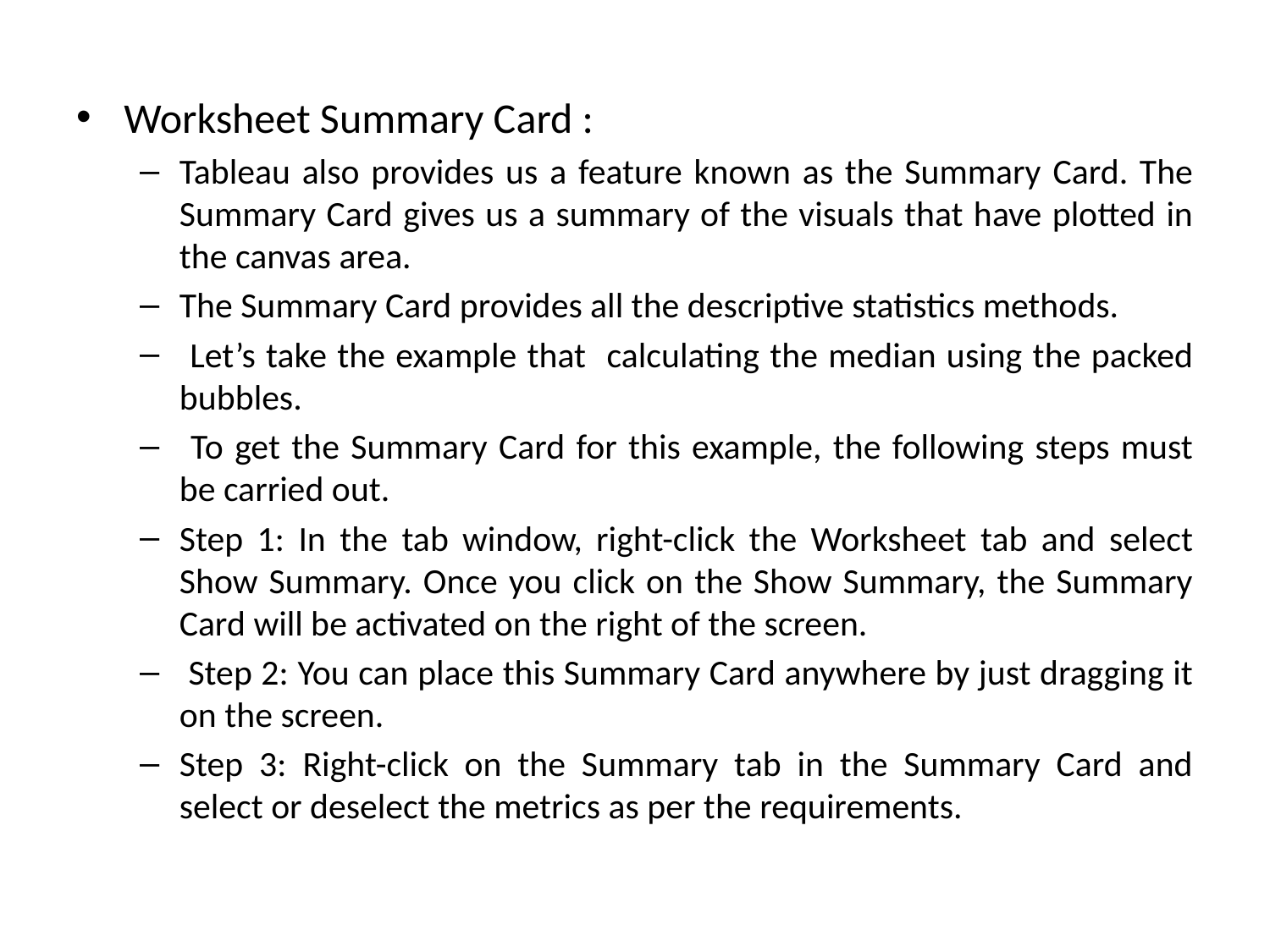

Worksheet Summary Card :
Tableau also provides us a feature known as the Summary Card. The Summary Card gives us a summary of the visuals that have plotted in the canvas area.
The Summary Card provides all the descriptive statistics methods.
 Let’s take the example that  calculating the median using the packed bubbles.
 To get the Summary Card for this example, the following steps must be carried out.
Step 1: In the tab window, right-click the Worksheet tab and select Show Summary. Once you click on the Show Summary, the Summary Card will be activated on the right of the screen.
 Step 2: You can place this Summary Card anywhere by just dragging it on the screen.
Step 3: Right-click on the Summary tab in the Summary Card and select or deselect the metrics as per the requirements.